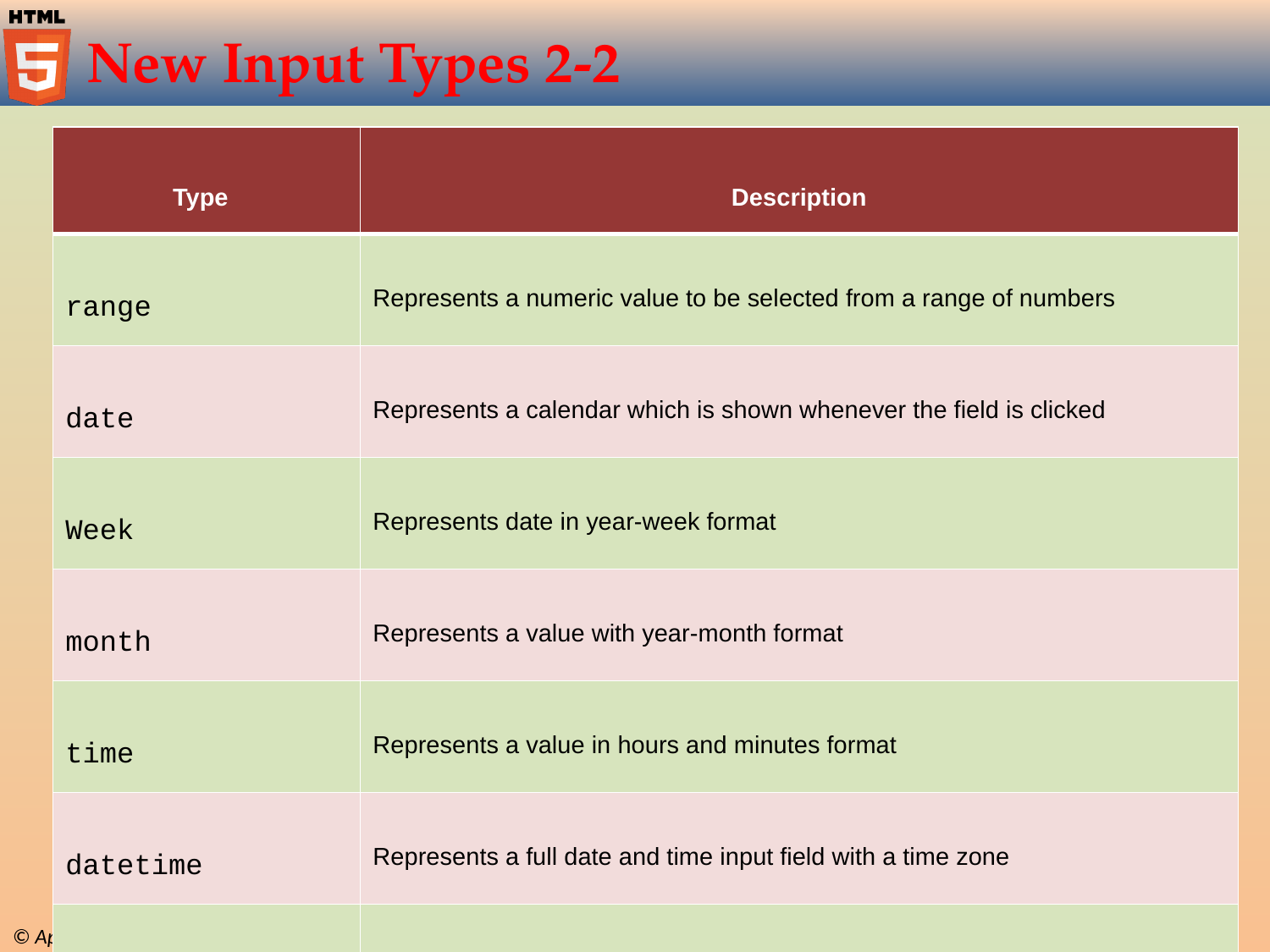

# New Input Types 2-2
| Type | Description |
| --- | --- |
| range | Represents a numeric value to be selected from a range of numbers |
| date | Represents a calendar which is shown whenever the field is clicked |
| Week | Represents date in year-week format |
| month | Represents a value with year-month format |
| time | Represents a value in hours and minutes format |
| datetime | Represents a full date and time input field with a time zone |
| datetime-local | Represents a full date and time with no time zone |
| color | Represents a predefined interface for selecting color |
HTML Forms / Session 10
7